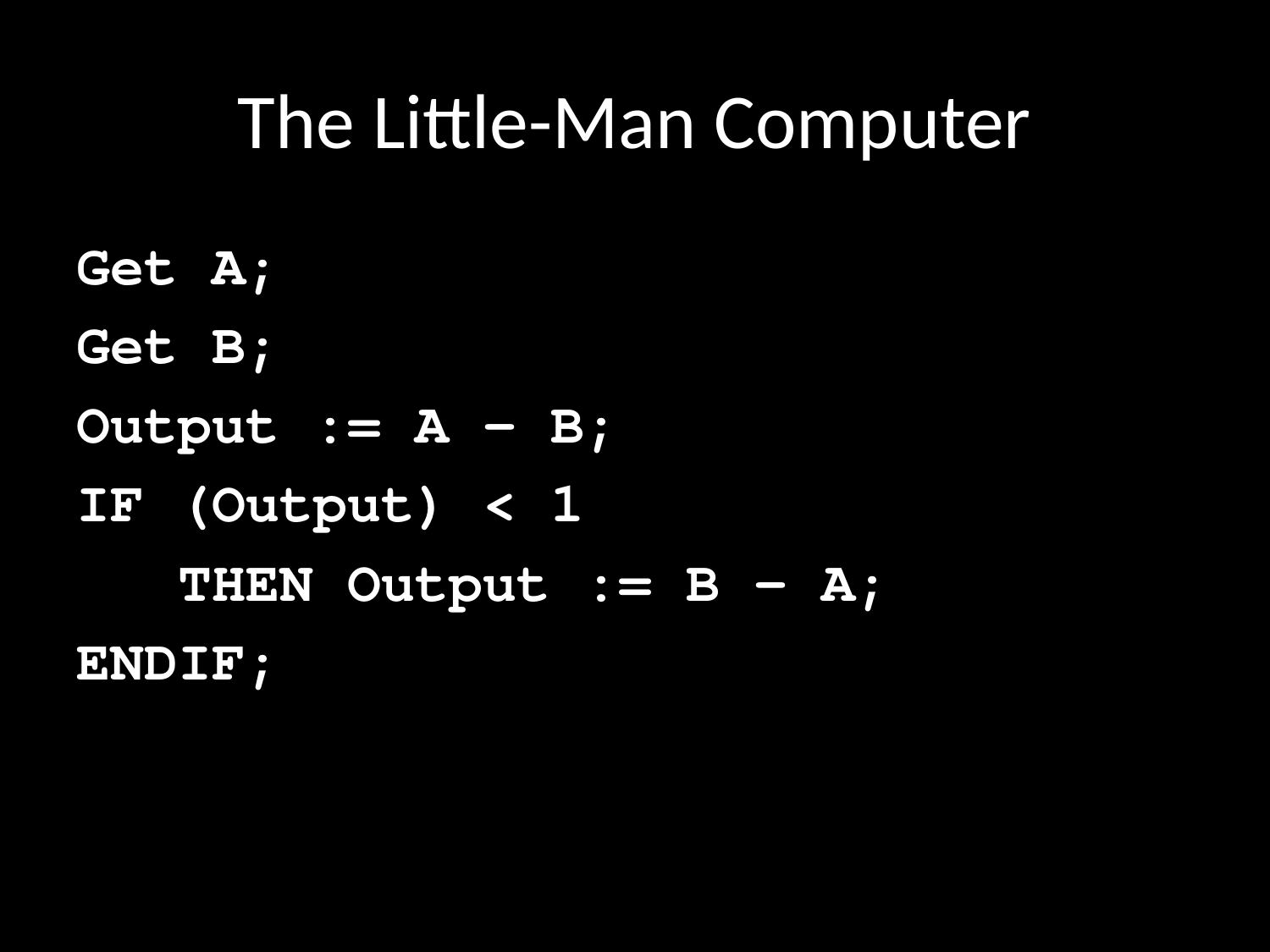

# The Little-Man Computer
Get A;
Get B;
Output := A – B;
IF (Output) < 1
   THEN Output := B – A;
ENDIF;